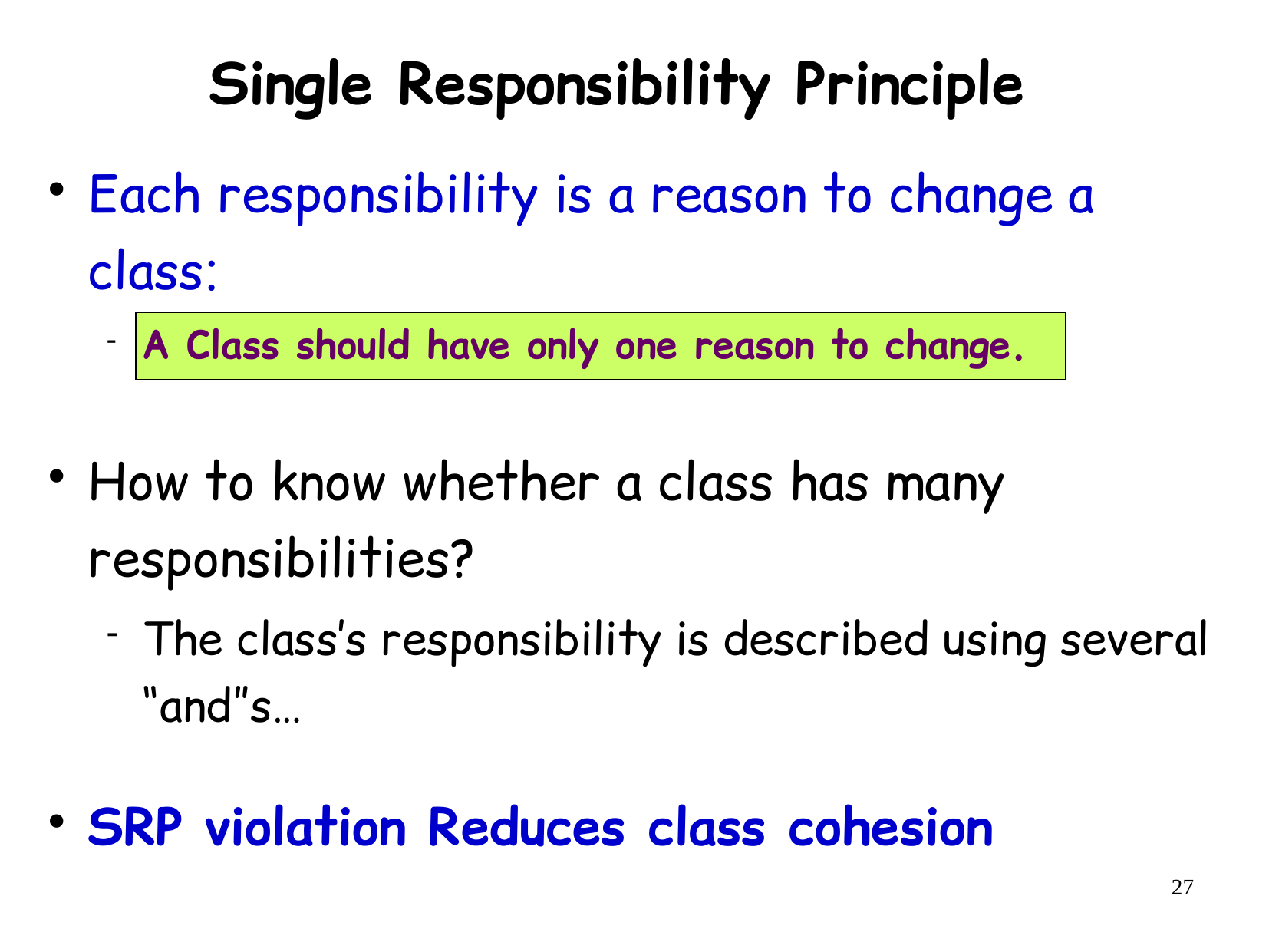

# Single Responsibility Principle
Each responsibility is a reason to change a class:
A Class should have only one reason to change.
How to know whether a class has many responsibilities?
The class’s responsibility is described using several “and”s…
SRP violation Reduces class cohesion